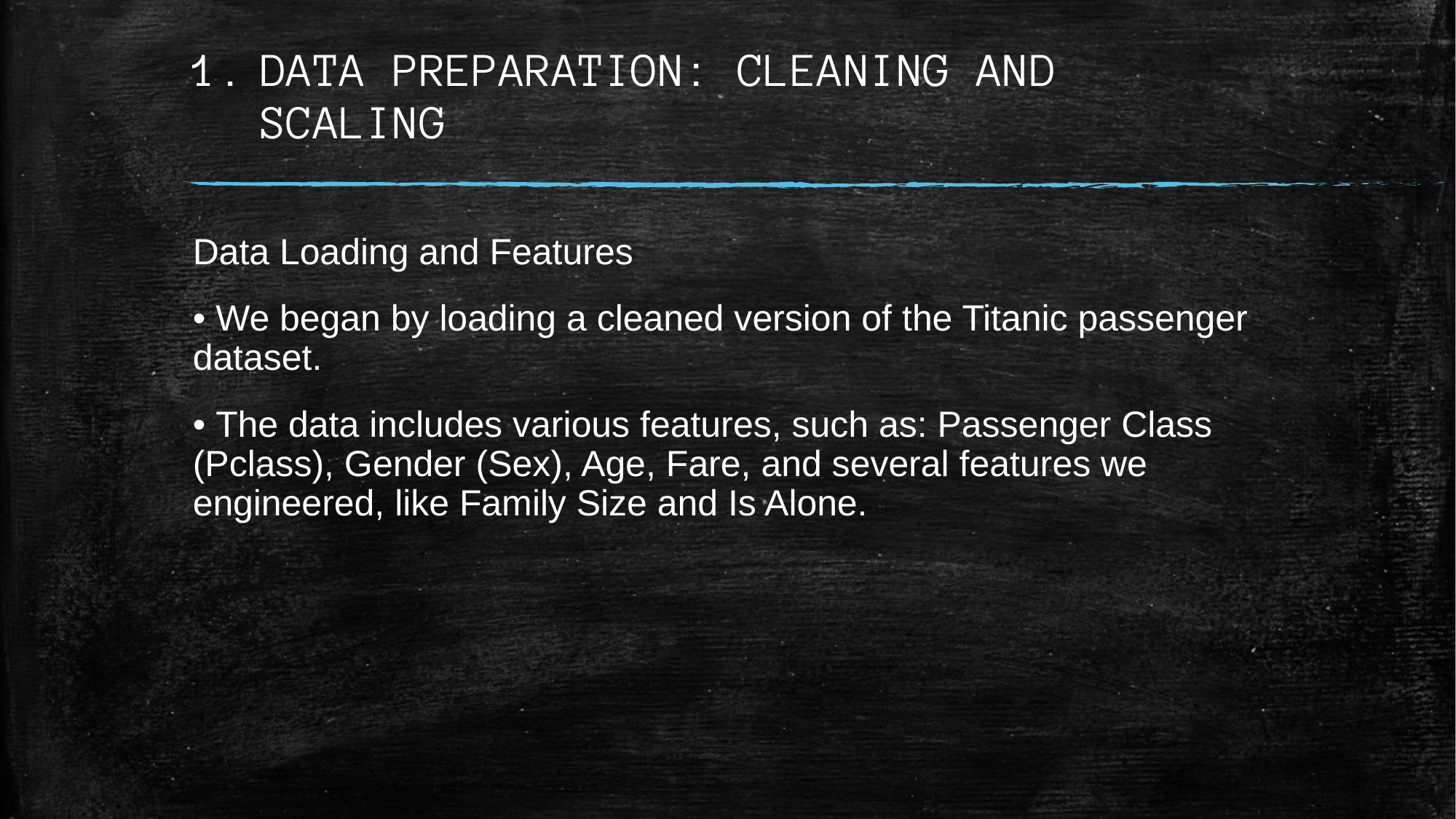

# DATA PREPARATION: CLEANING AND SCALING
Data Loading and Features
• We began by loading a cleaned version of the Titanic passenger dataset.
• The data includes various features, such as: Passenger Class (Pclass), Gender (Sex), Age, Fare, and several features we engineered, like Family Size and Is Alone.